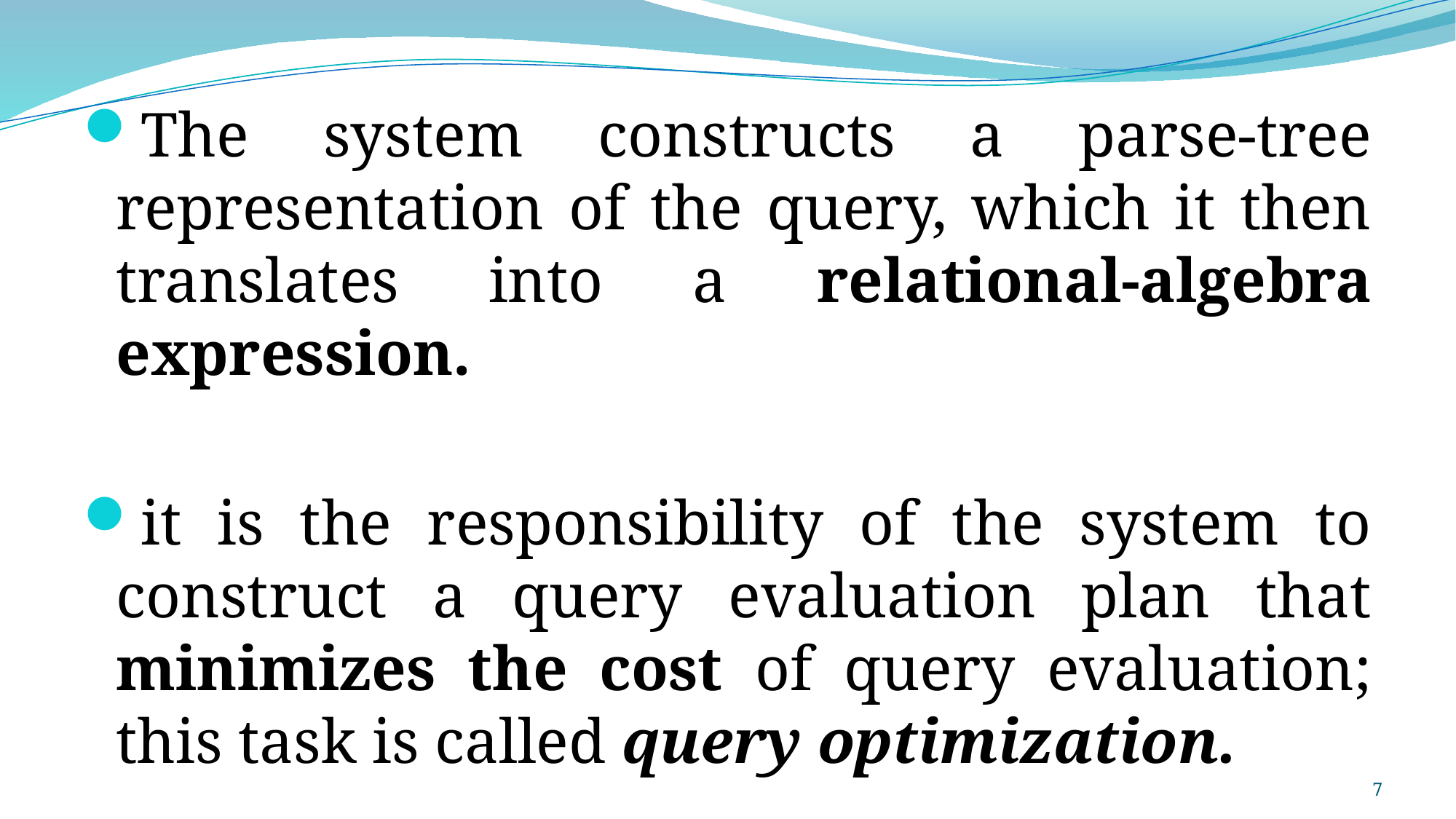

The system constructs a parse-tree representation of the query, which it then translates into a relational-algebra expression.

it is the responsibility of the system to construct a query evaluation plan that minimizes the cost of query evaluation; this task is called query optimization.
7